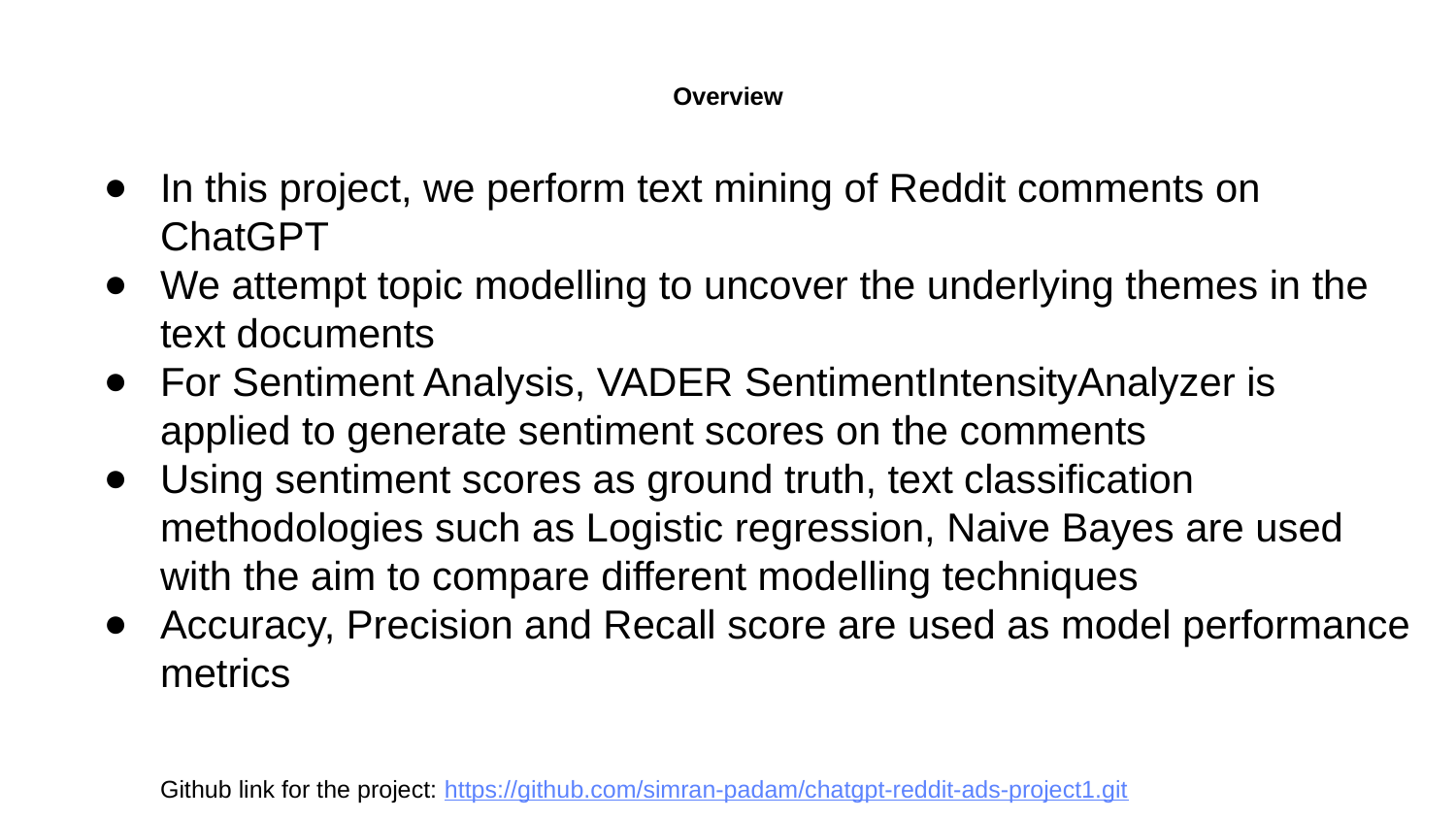

# Overview
In this project, we perform text mining of Reddit comments on ChatGPT
We attempt topic modelling to uncover the underlying themes in the text documents
For Sentiment Analysis, VADER SentimentIntensityAnalyzer is applied to generate sentiment scores on the comments
Using sentiment scores as ground truth, text classification methodologies such as Logistic regression, Naive Bayes are used with the aim to compare different modelling techniques
Accuracy, Precision and Recall score are used as model performance metrics

Github link for the project: https://github.com/simran-padam/chatgpt-reddit-ads-project1.git